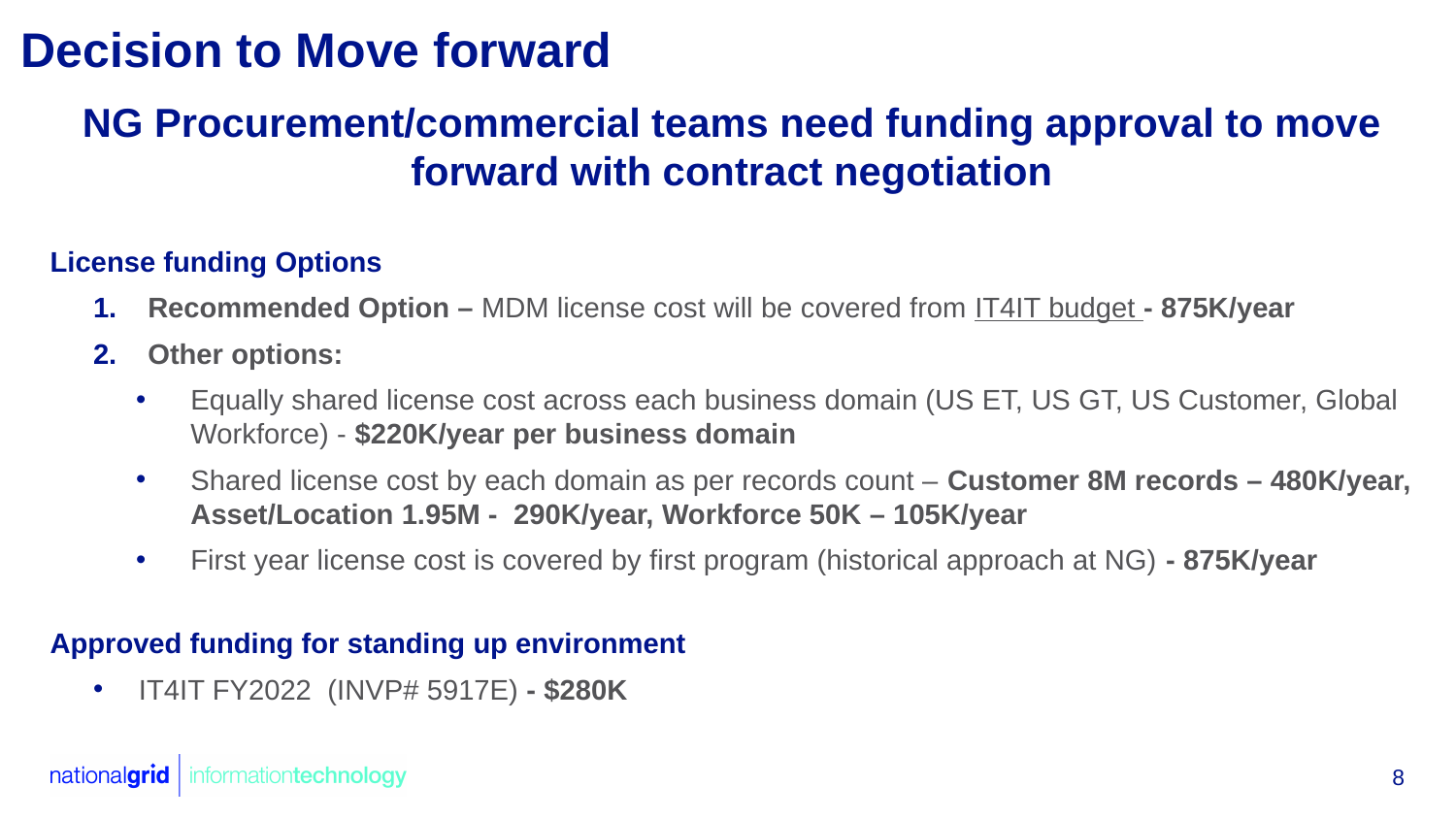

# Decision to Move forward
NG Procurement/commercial teams need funding approval to move forward with contract negotiation

License funding Options
Recommended Option – MDM license cost will be covered from IT4IT budget - 875K/year
Other options:
Equally shared license cost across each business domain (US ET, US GT, US Customer, Global Workforce) - $220K/year per business domain
Shared license cost by each domain as per records count – Customer 8M records – 480K/year, Asset/Location 1.95M -  290K/year, Workforce 50K – 105K/year
First year license cost is covered by first program (historical approach at NG) - 875K/year

Approved funding for standing up environment
IT4IT FY2022  (INVP# 5917E) - $280K